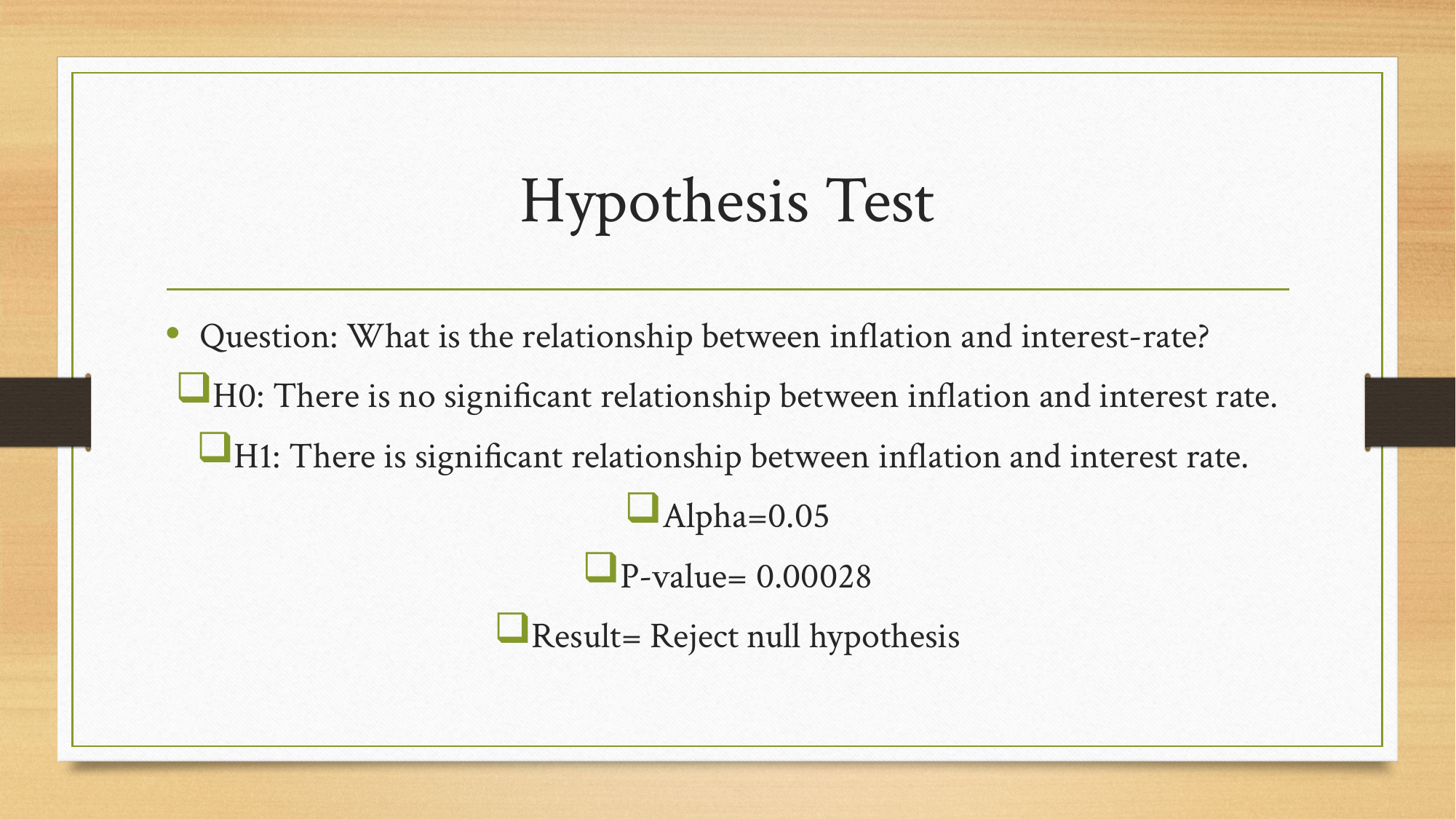

# Hypothesis Test
Question: What is the relationship between inflation and interest-rate?
H0: There is no significant relationship between inflation and interest rate.
H1: There is significant relationship between inflation and interest rate.
Alpha=0.05
P-value= 0.00028
Result= Reject null hypothesis